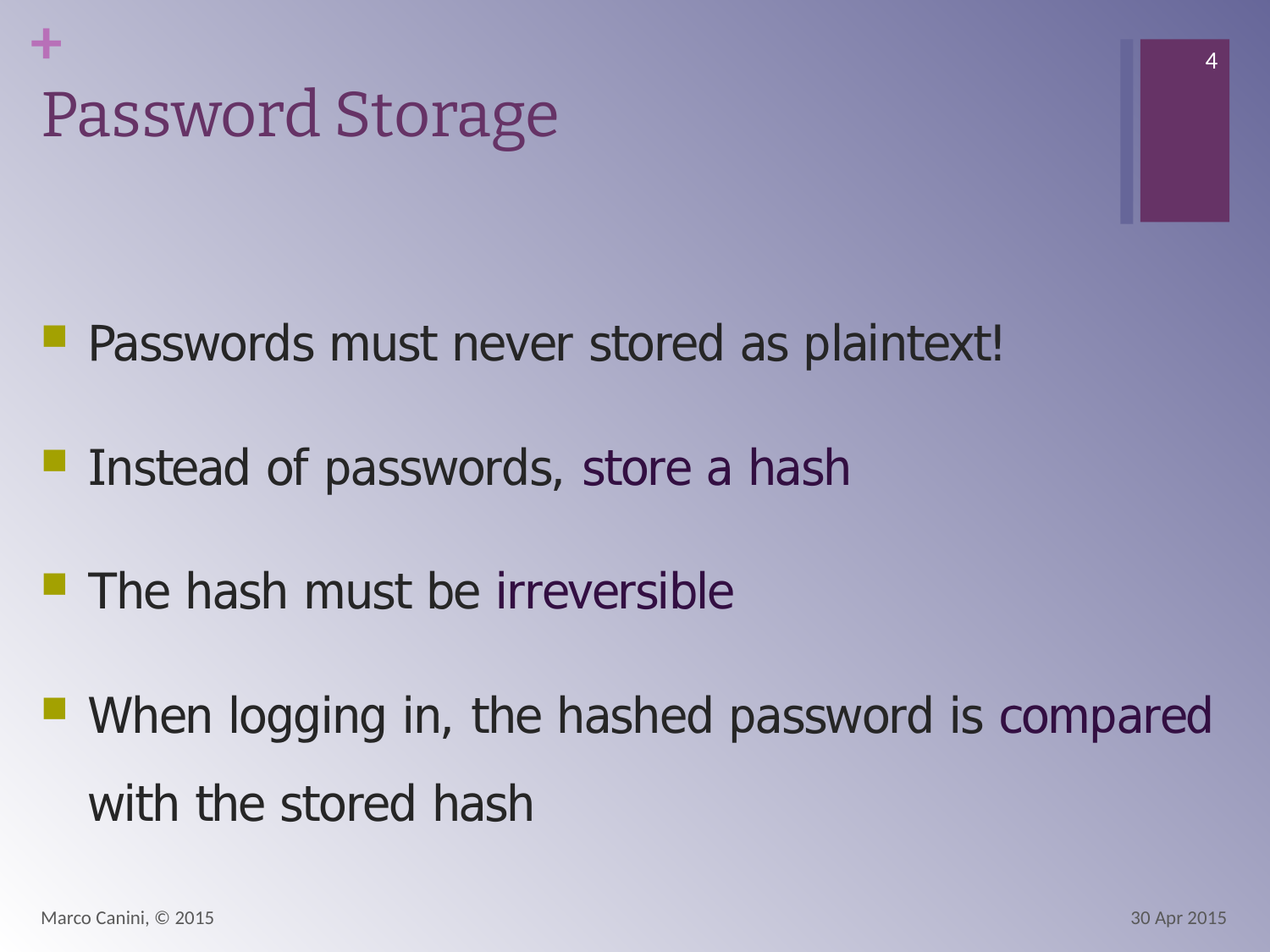

4
# Password Storage
Passwords must never stored as plaintext!
Instead of passwords, store a hash
The hash must be irreversible
When logging in, the hashed password is compared with the stored hash
Marco Canini, © 2015
30 Apr 2015